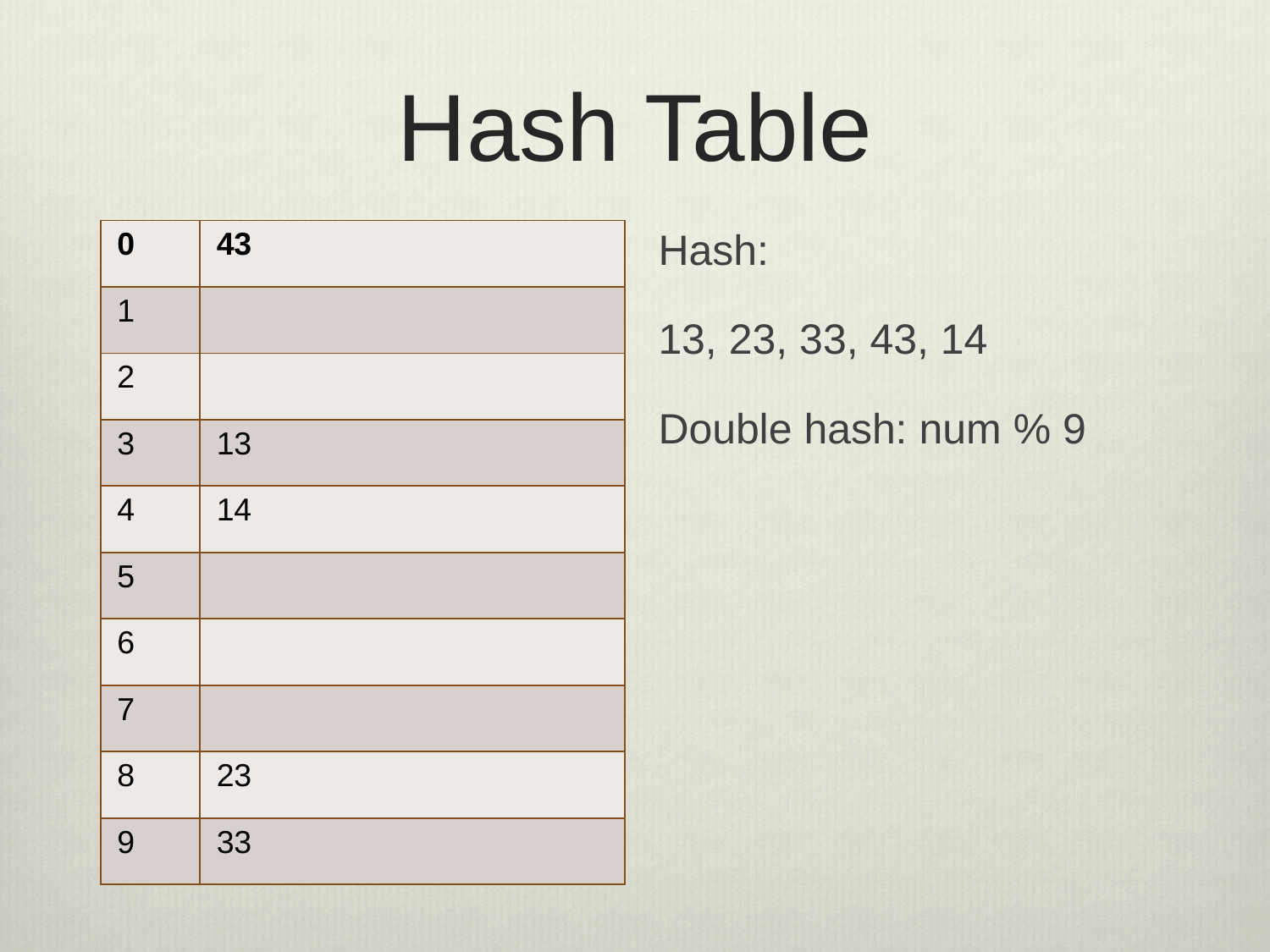

# Hash Table
Hash:
13, 23, 33, 43, 14
Double hash: num % 9
| 0 | 43 |
| --- | --- |
| 1 |  |
| 2 |  |
| 3 | 13 |
| 4 | 14 |
| 5 |  |
| 6 |  |
| 7 |  |
| 8 | 23 |
| 9 | 33 |